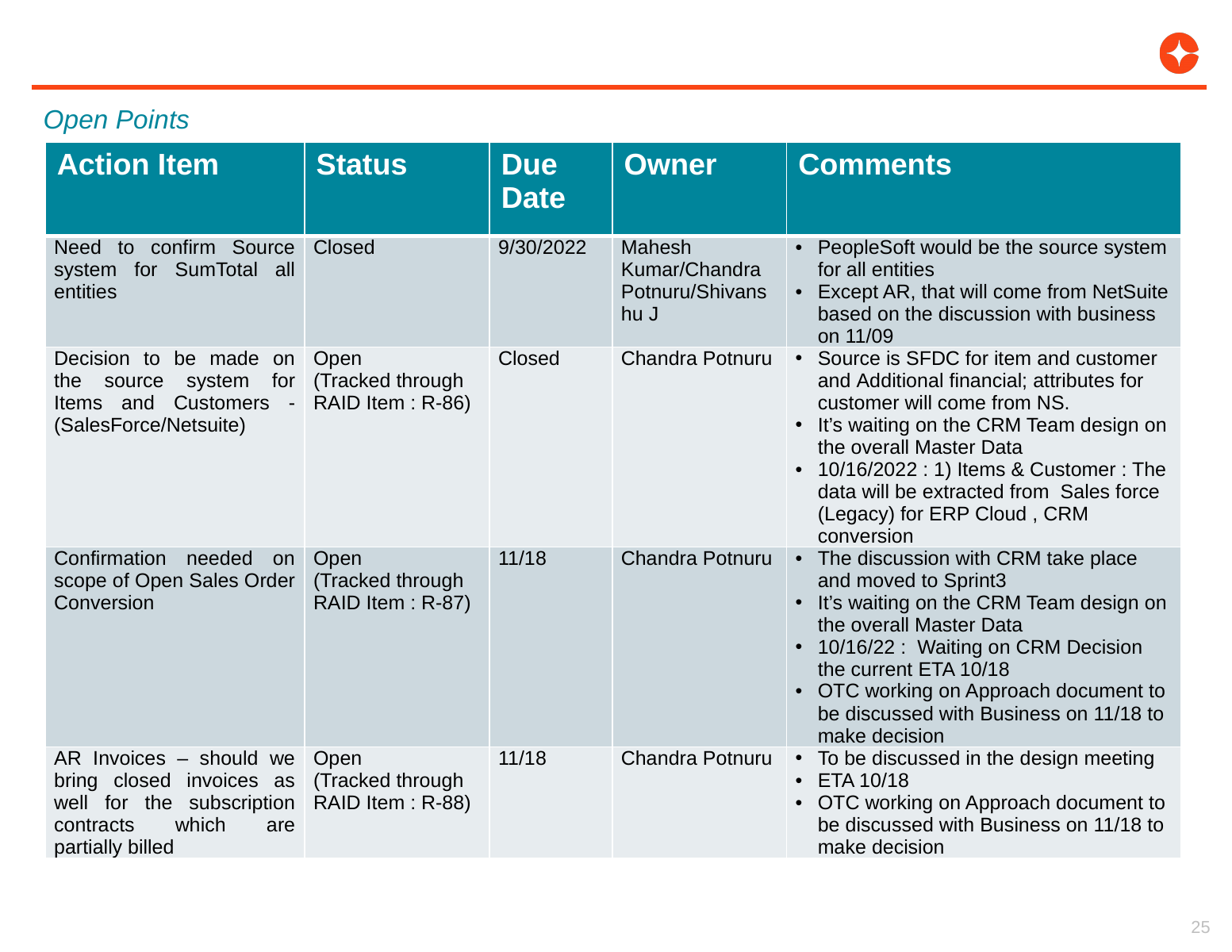

Open Points
| Action Item | Status | Due Date | Owner | Comments |
| --- | --- | --- | --- | --- |
| Need to confirm Source system for SumTotal all entities | Closed | 9/30/2022 | Mahesh Kumar/Chandra Potnuru/Shivanshu J | PeopleSoft would be the source system for all entities Except AR, that will come from NetSuite based on the discussion with business on 11/09 |
| Decision to be made on the source system for Items and Customers - (SalesForce/Netsuite) | Open (Tracked through RAID Item : R-86) | Closed | Chandra Potnuru | Source is SFDC for item and customer and Additional financial; attributes for customer will come from NS. It’s waiting on the CRM Team design on the overall Master Data 10/16/2022 : 1) Items & Customer : The data will be extracted from  Sales force (Legacy) for ERP Cloud , CRM conversion |
| Confirmation needed on scope of Open Sales Order Conversion | Open (Tracked through RAID Item : R-87) | 11/18 | Chandra Potnuru | The discussion with CRM take place and moved to Sprint3 It’s waiting on the CRM Team design on the overall Master Data 10/16/22 :  Waiting on CRM Decision the current ETA 10/18 OTC working on Approach document to be discussed with Business on 11/18 to make decision |
| AR Invoices – should we bring closed invoices as well for the subscription contracts which are partially billed | Open (Tracked through RAID Item : R-88) | 11/18 | Chandra Potnuru | To be discussed in the design meeting ETA 10/18 OTC working on Approach document to be discussed with Business on 11/18 to make decision |
25